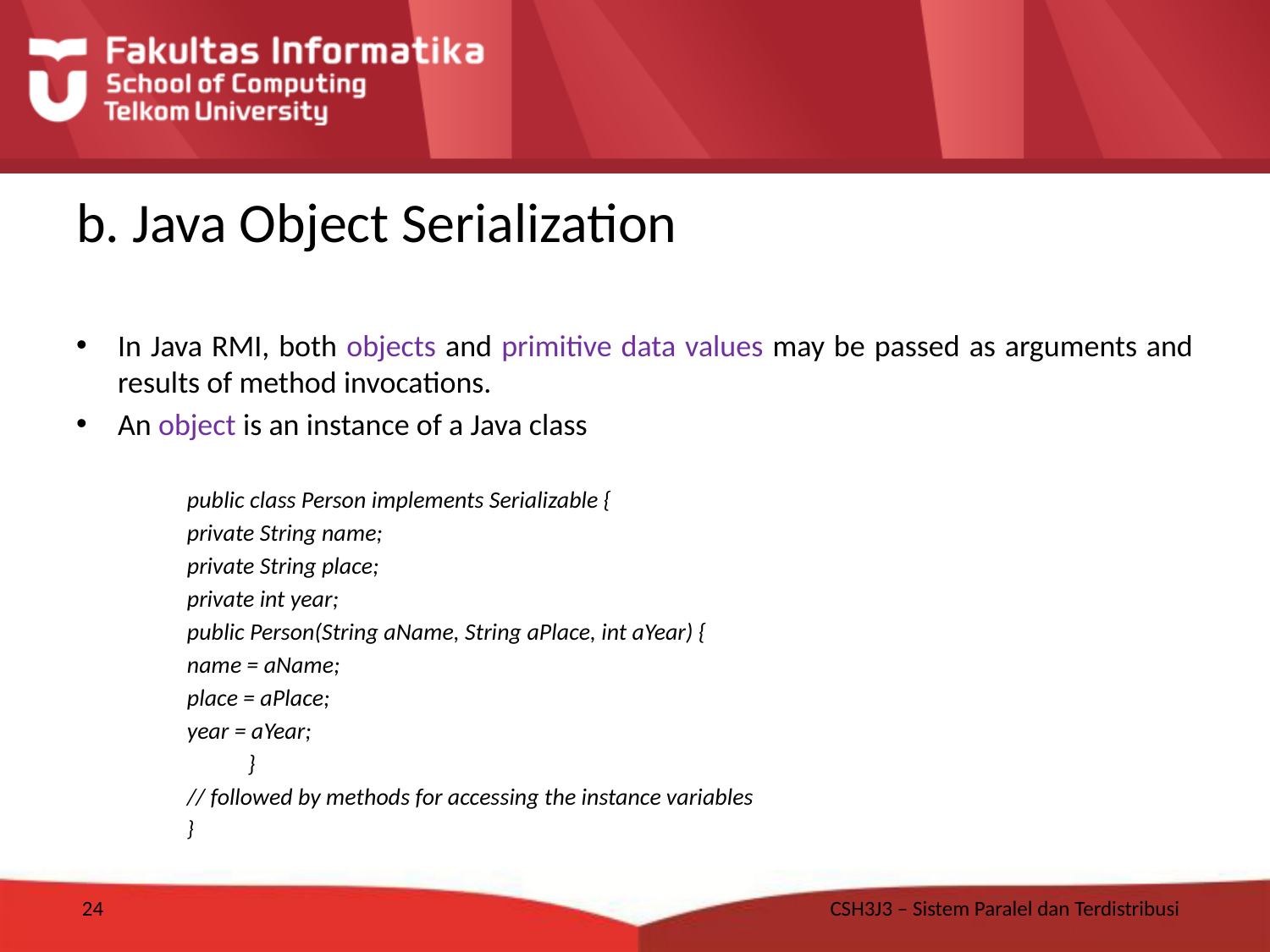

# b. Java Object Serialization

In Java RMI, both objects and primitive data values may be passed as arguments and results of method invocations.
An object is an instance of a Java class

public class Person implements Serializable {
	private String name;
	private String place;
	private int year;
	public Person(String aName, String aPlace, int aYear) {
		name = aName;
		place = aPlace;
		year = aYear;
    	}
	// followed by methods for accessing the instance variables
}
24
CSH3J3 – Sistem Paralel dan Terdistribusi